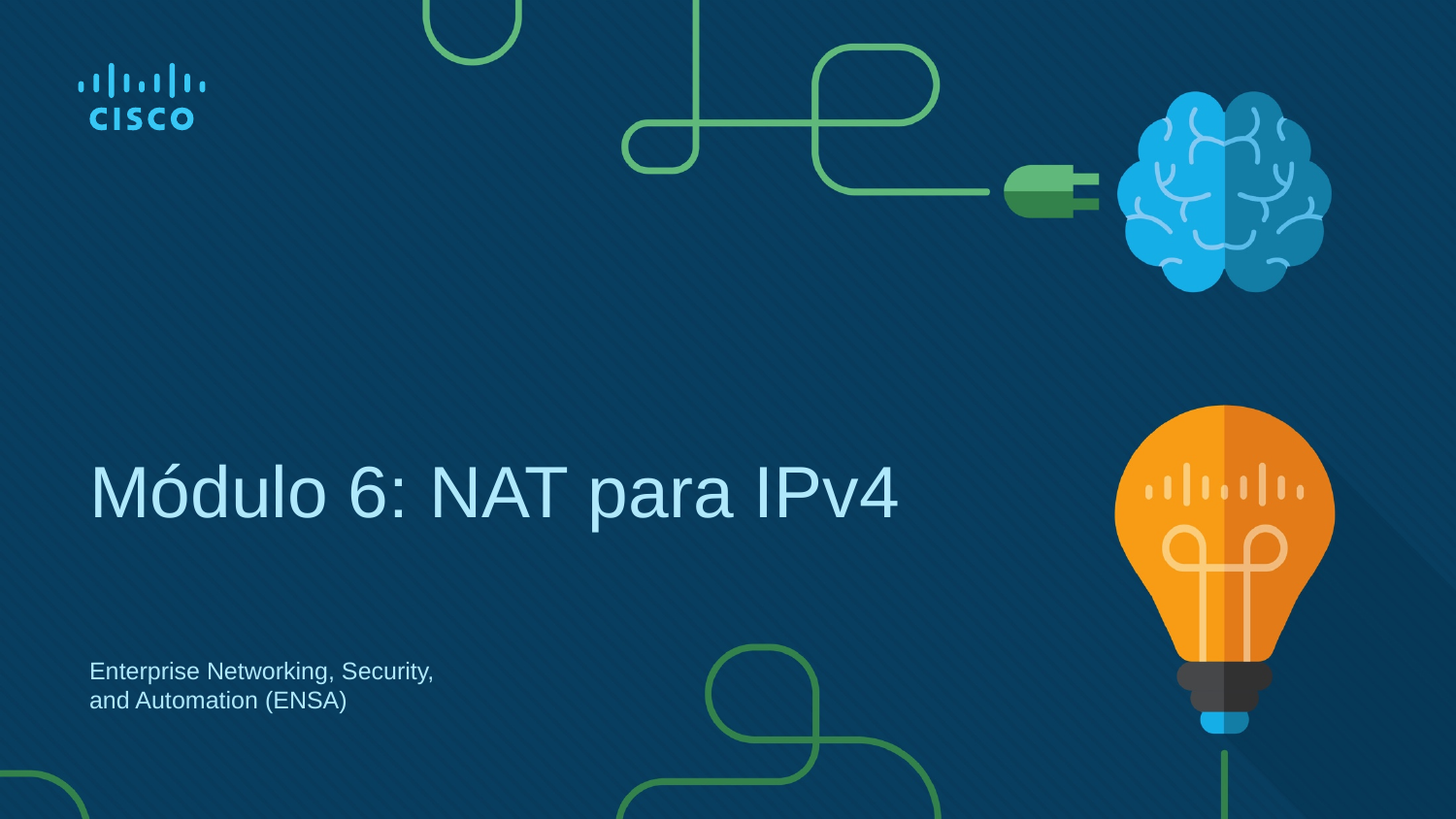

# Módulo 6: NAT para IPv4
Enterprise Networking, Security, and Automation (ENSA)